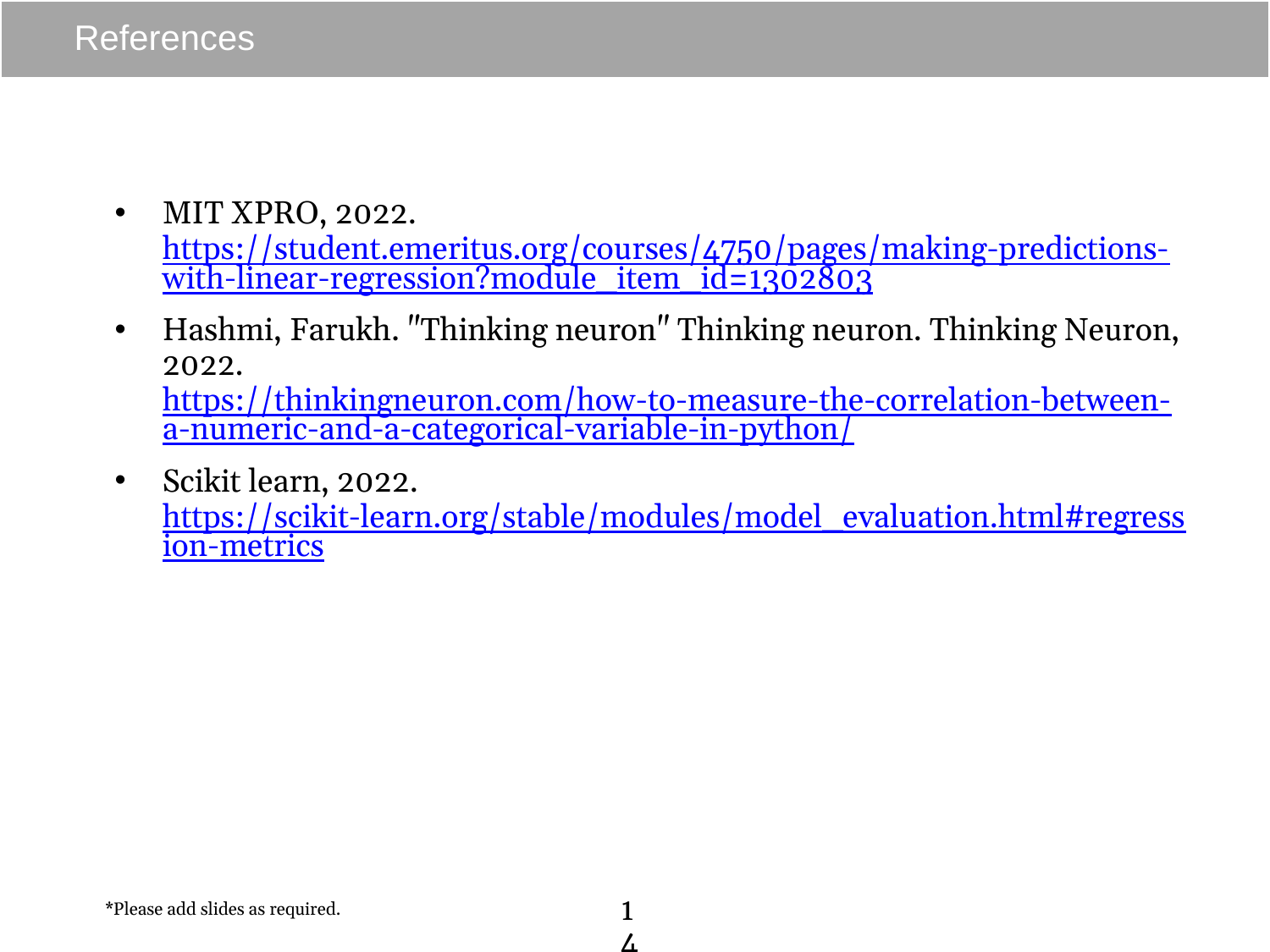

# References
MIT XPRO, 2022. https://student.emeritus.org/courses/4750/pages/making-predictions-with-linear-regression?module_item_id=1302803
Hashmi, Farukh. "Thinking neuron" Thinking neuron. Thinking Neuron, 2022. https://thinkingneuron.com/how-to-measure-the-correlation-between-a-numeric-and-a-categorical-variable-in-python/
Scikit learn, 2022. https://scikit-learn.org/stable/modules/model_evaluation.html#regression-metrics
14
*Please add slides as required.